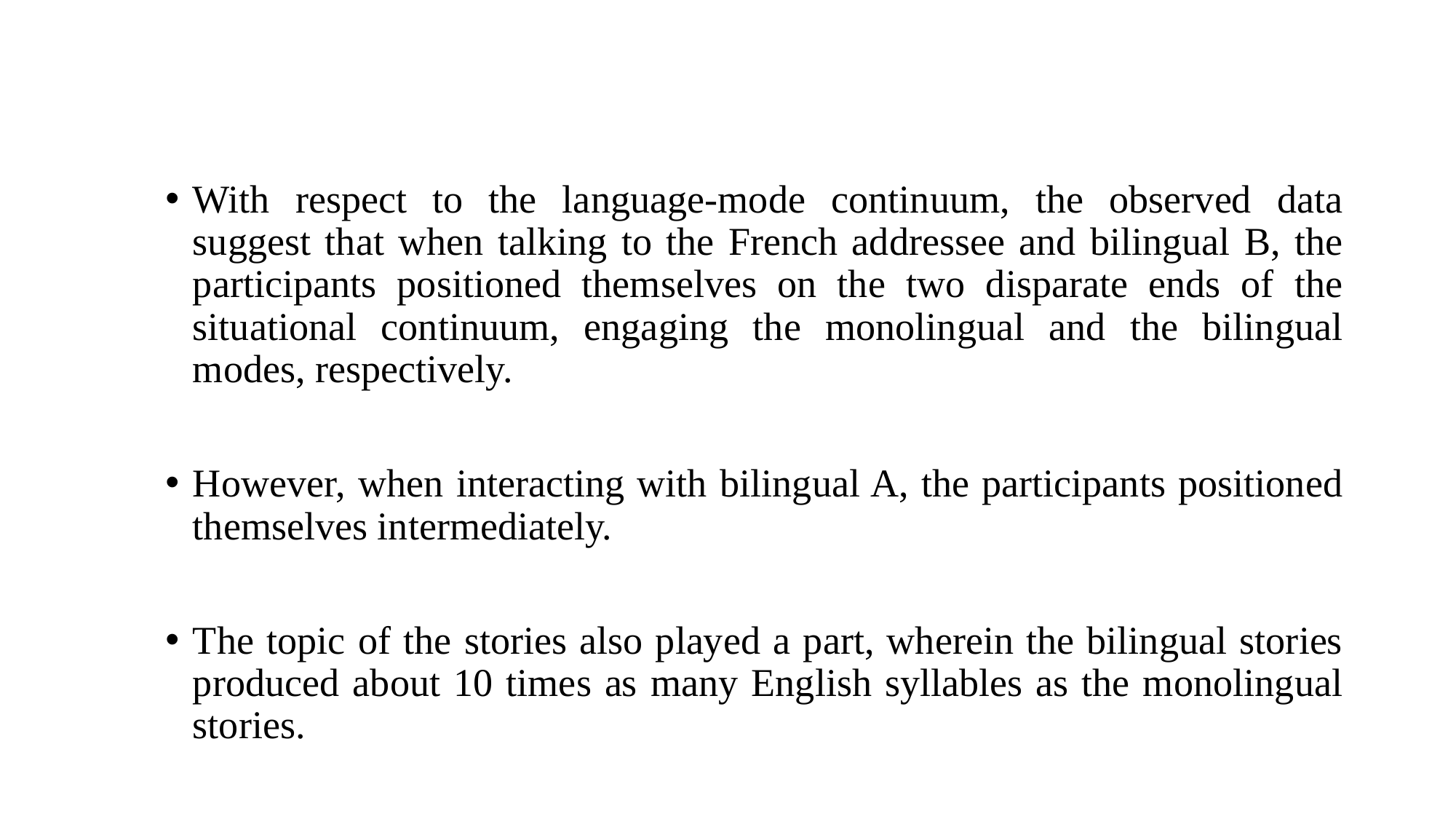

With respect to the language-mode continuum, the observed data suggest that when talking to the French addressee and bilingual B, the participants positioned themselves on the two disparate ends of the situational continuum, engaging the monolingual and the bilingual modes, respectively.

However, when interacting with bilingual A, the participants positioned themselves intermediately.

The topic of the stories also played a part, wherein the bilingual stories produced about 10 times as many English syllables as the monolingual stories.